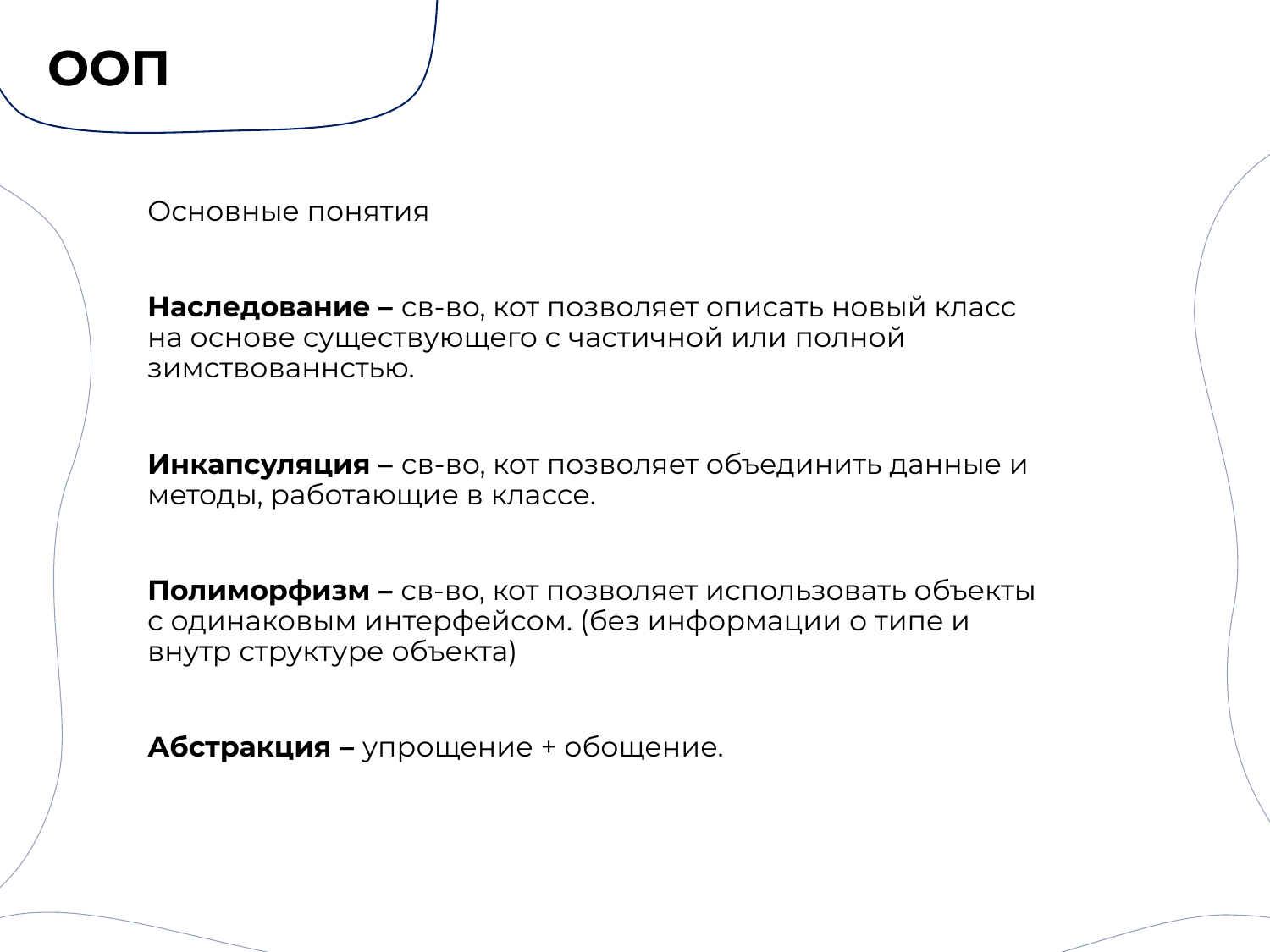

# ООП
Основные понятия

Наследование – св-во, кот позволяет описать новый класс на основе существующего с частичной или полной зимствованнстью.

Инкапсуляция – св-во, кот позволяет объединить данные и методы, работающие в классе.

Полиморфизм – св-во, кот позволяет использовать объекты с одинаковым интерфейсом. (без информации о типе и внутр структуре объекта)

Абстракция – упрощение + обощение.